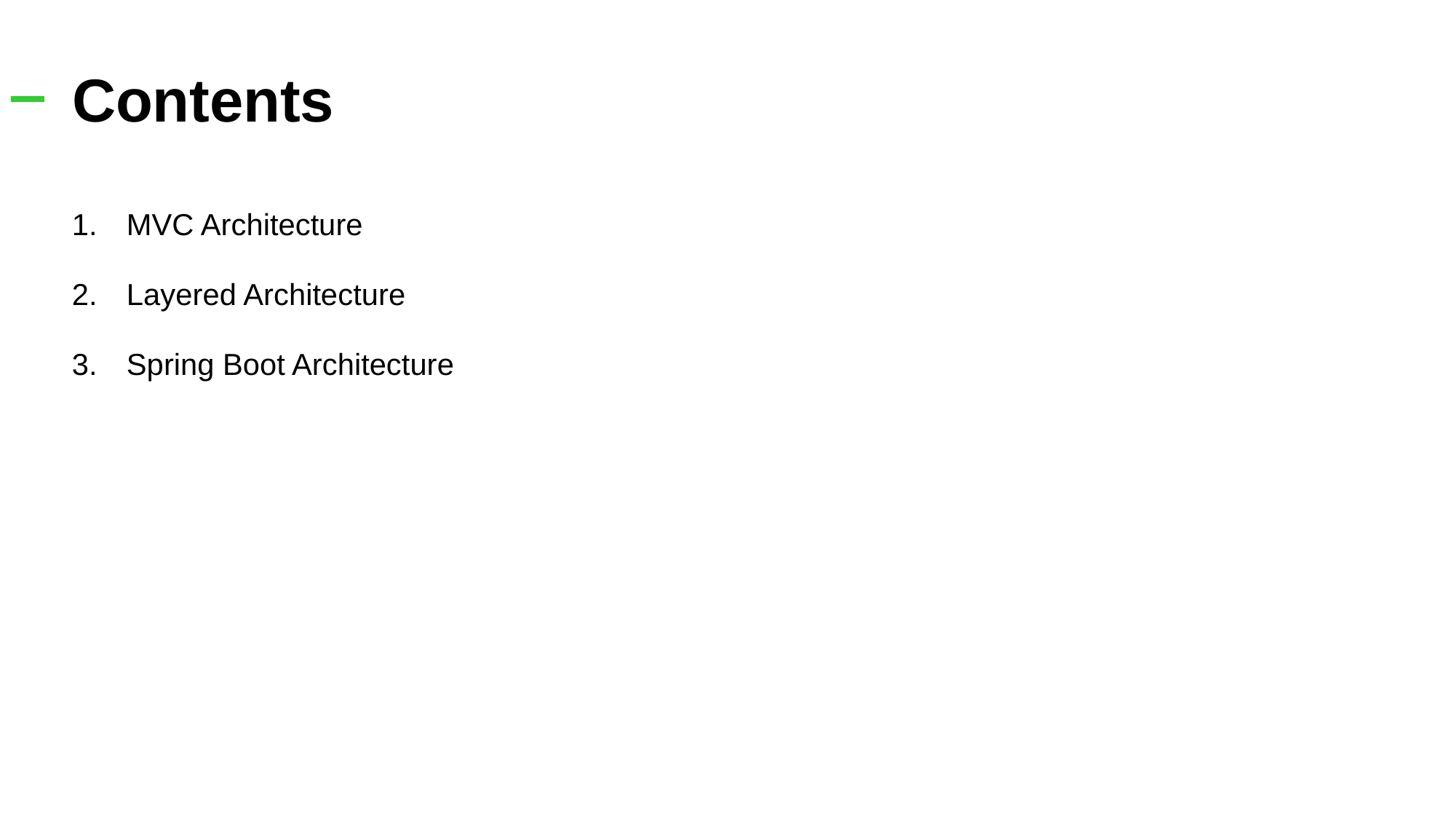

# Contents

MVC Architecture
Layered Architecture
Spring Boot Architecture